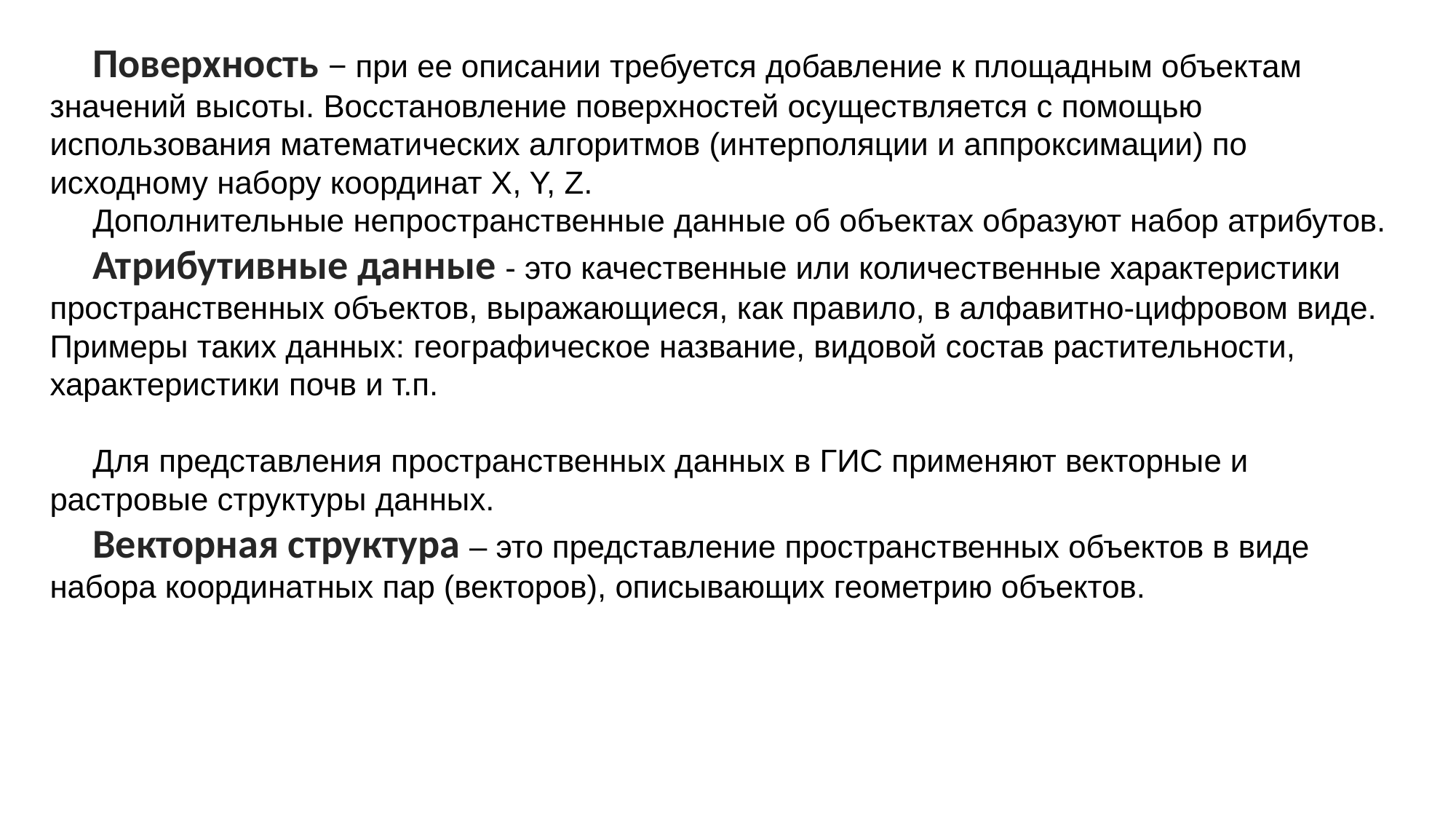

Поверхность − при ее описании требуется добавление к площадным объектам значений высоты. Восстановление поверхностей осуществляется с помощью использования математических алгоритмов (интерполяции и аппроксимации) по исходному набору координат X, Y, Z.
Дополнительные непространственные данные об объектах образуют набор атрибутов.
Атрибутивные данные - это качественные или количественные характеристики пространственных объектов, выражающиеся, как правило, в алфавитно-цифровом виде. Примеры таких данных: географическое название, видовой состав растительности, характеристики почв и т.п.

Для представления пространственных данных в ГИС применяют векторные и растровые структуры данных.
Векторная структура – это представление пространственных объектов в виде набора координатных пар (векторов), описывающих геометрию объектов.